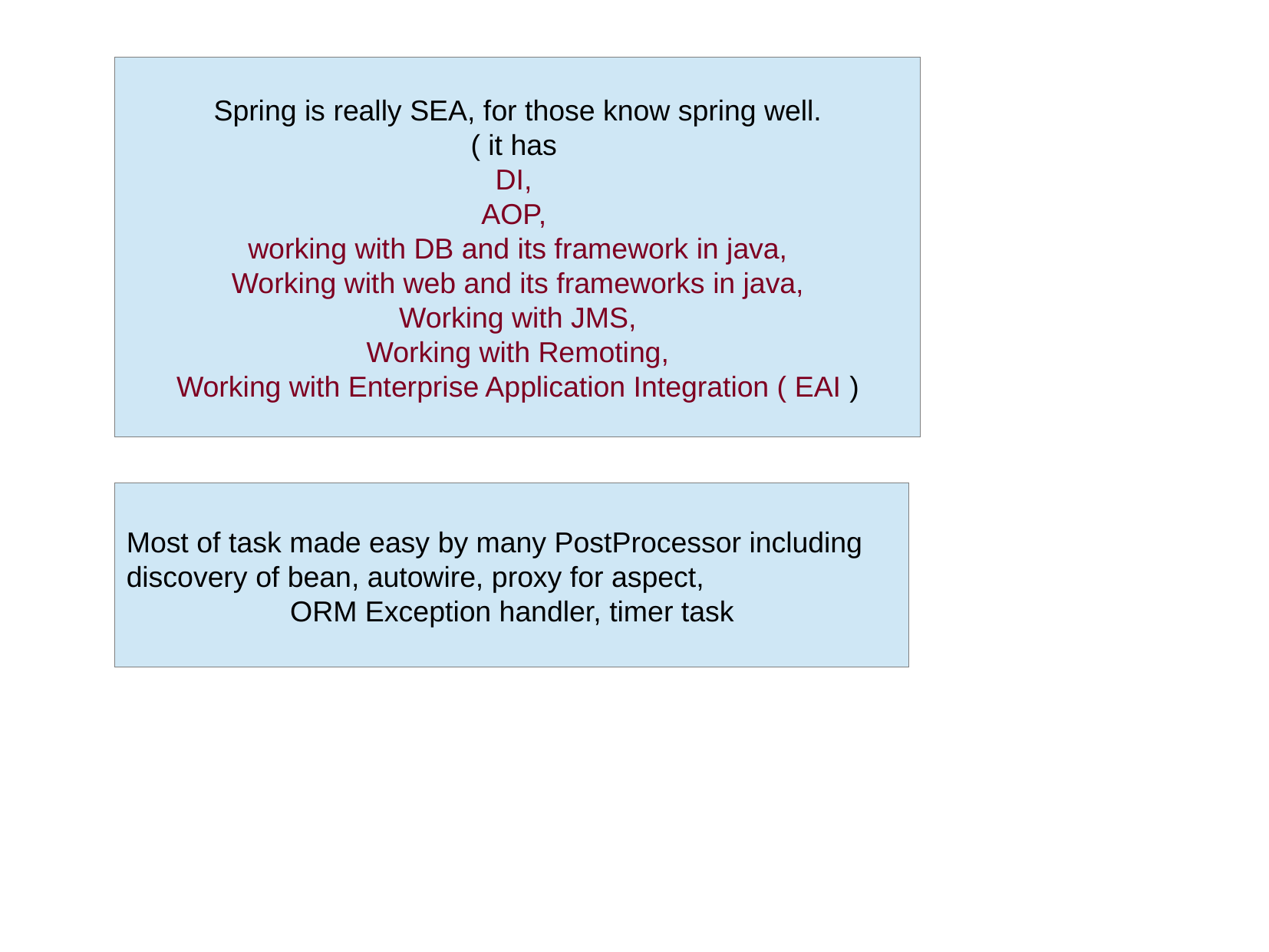

Spring is really SEA, for those know spring well.
( it has
DI,
AOP,
working with DB and its framework in java,
Working with web and its frameworks in java,
Working with JMS,
Working with Remoting,
Working with Enterprise Application Integration ( EAI )
Most of task made easy by many PostProcessor including
discovery of bean, autowire, proxy for aspect,
ORM Exception handler, timer task